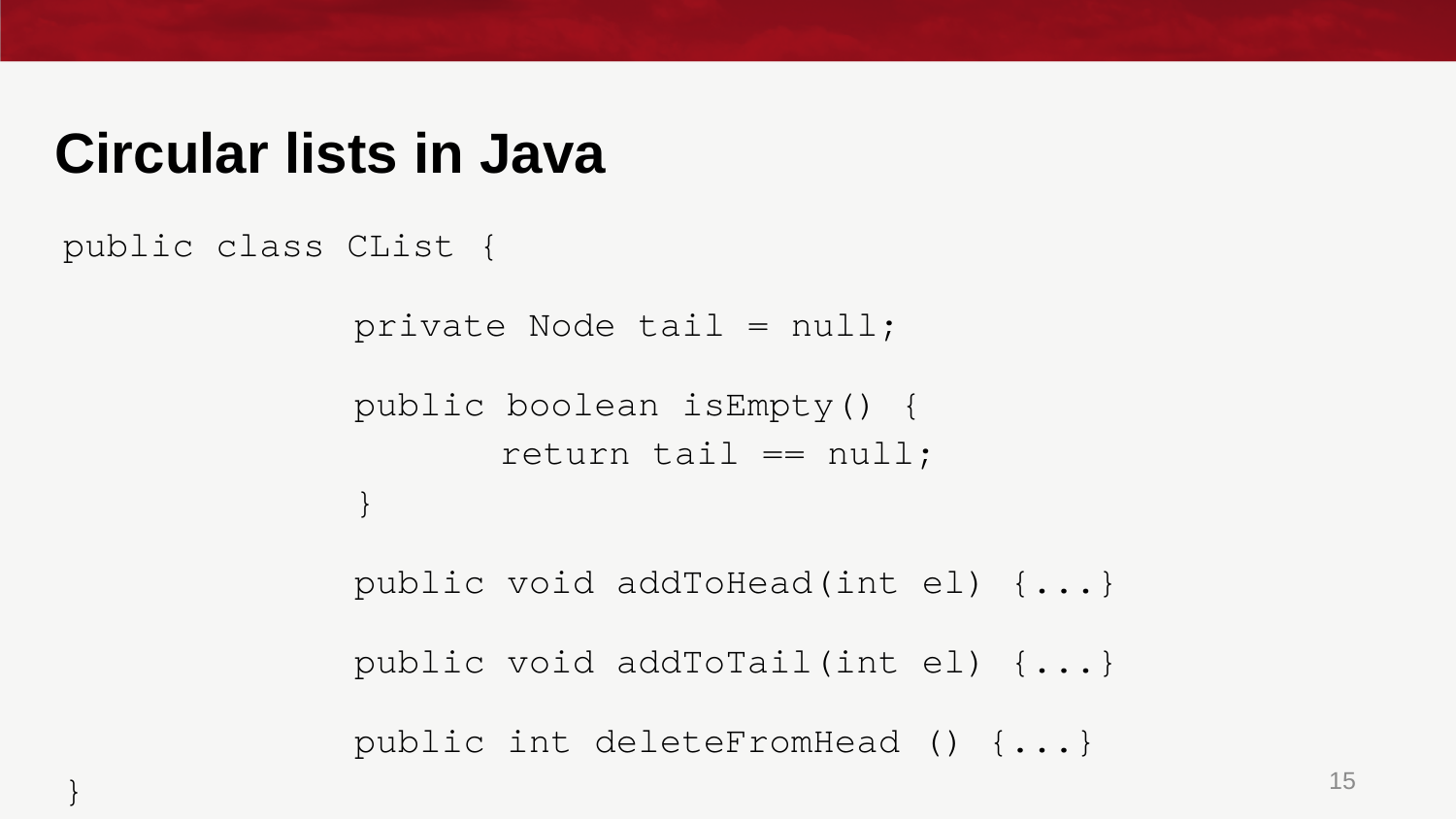

# Circular lists in Java
public class CList {

		private Node tail = null;

		public boolean isEmpty() {
			return tail == null;
		}

		public void addToHead(int el) {...}

		public void addToTail(int el) {...}

		public int deleteFromHead () {...}
}